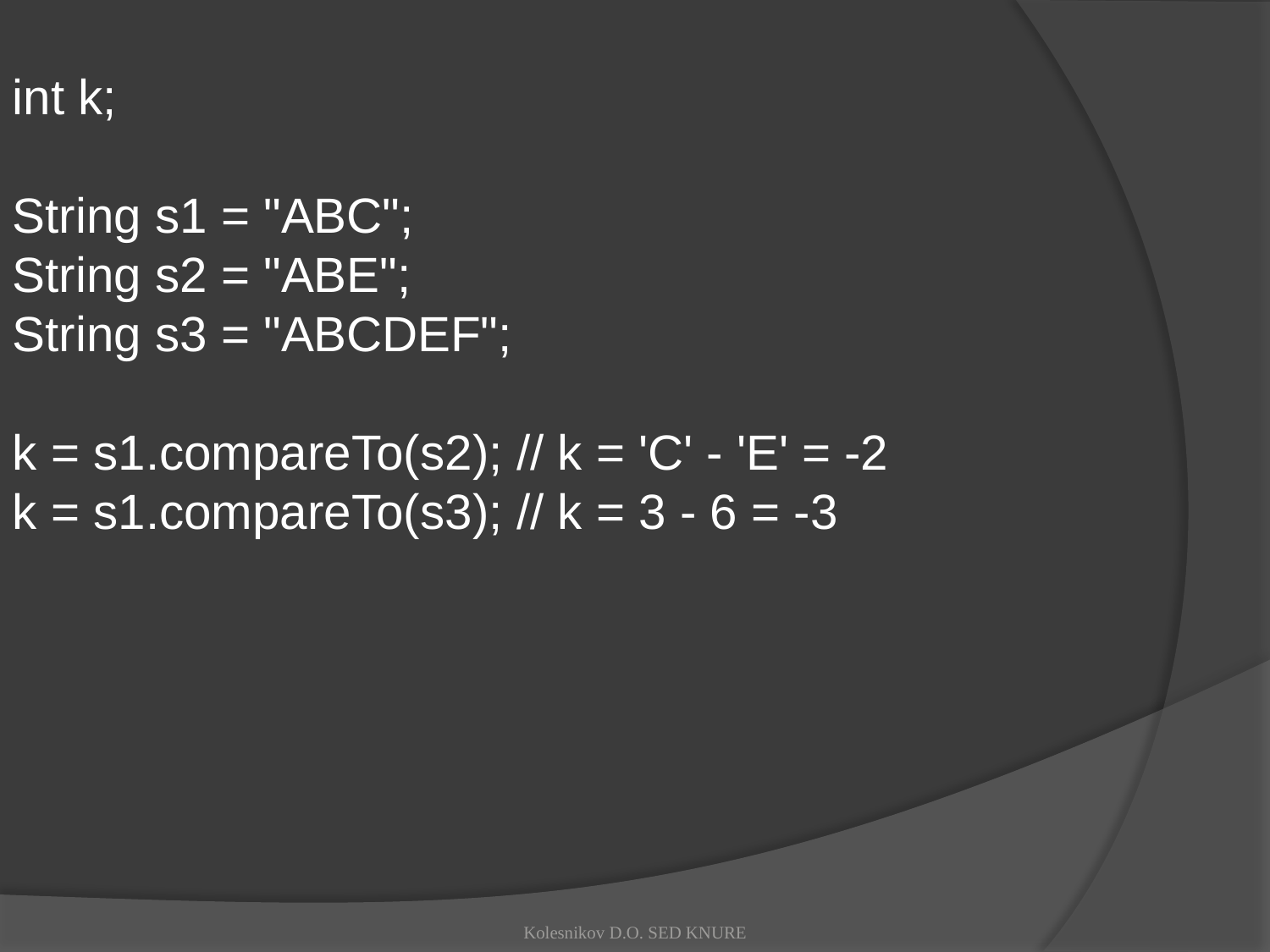

int k;

String s1 = "ABC";
String s2 = "ABE";
String s3 = "ABCDEF";

k = s1.compareTo(s2); // k = 'C' - 'E' = -2
k = s1.compareTo(s3); // k = 3 - 6 = -3
Kolesnikov D.O. SED KNURE